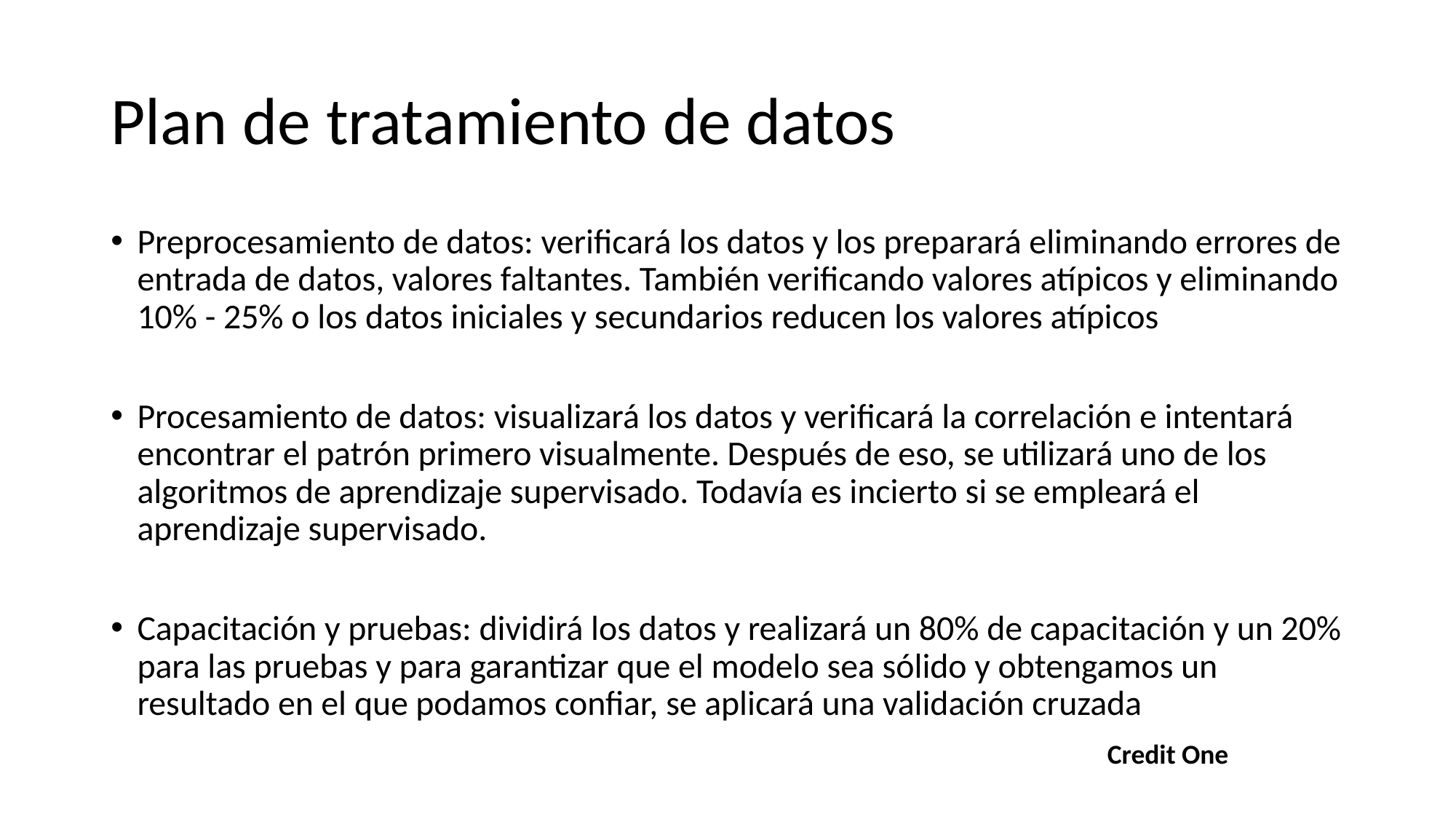

# Plan de tratamiento de datos
Preprocesamiento de datos: verificará los datos y los preparará eliminando errores de entrada de datos, valores faltantes. También verificando valores atípicos y eliminando 10% - 25% o los datos iniciales y secundarios reducen los valores atípicos

Procesamiento de datos: visualizará los datos y verificará la correlación e intentará encontrar el patrón primero visualmente. Después de eso, se utilizará uno de los algoritmos de aprendizaje supervisado. Todavía es incierto si se empleará el aprendizaje supervisado.

Capacitación y pruebas: dividirá los datos y realizará un 80% de capacitación y un 20% para las pruebas y para garantizar que el modelo sea sólido y obtengamos un resultado en el que podamos confiar, se aplicará una validación cruzada
Credit One